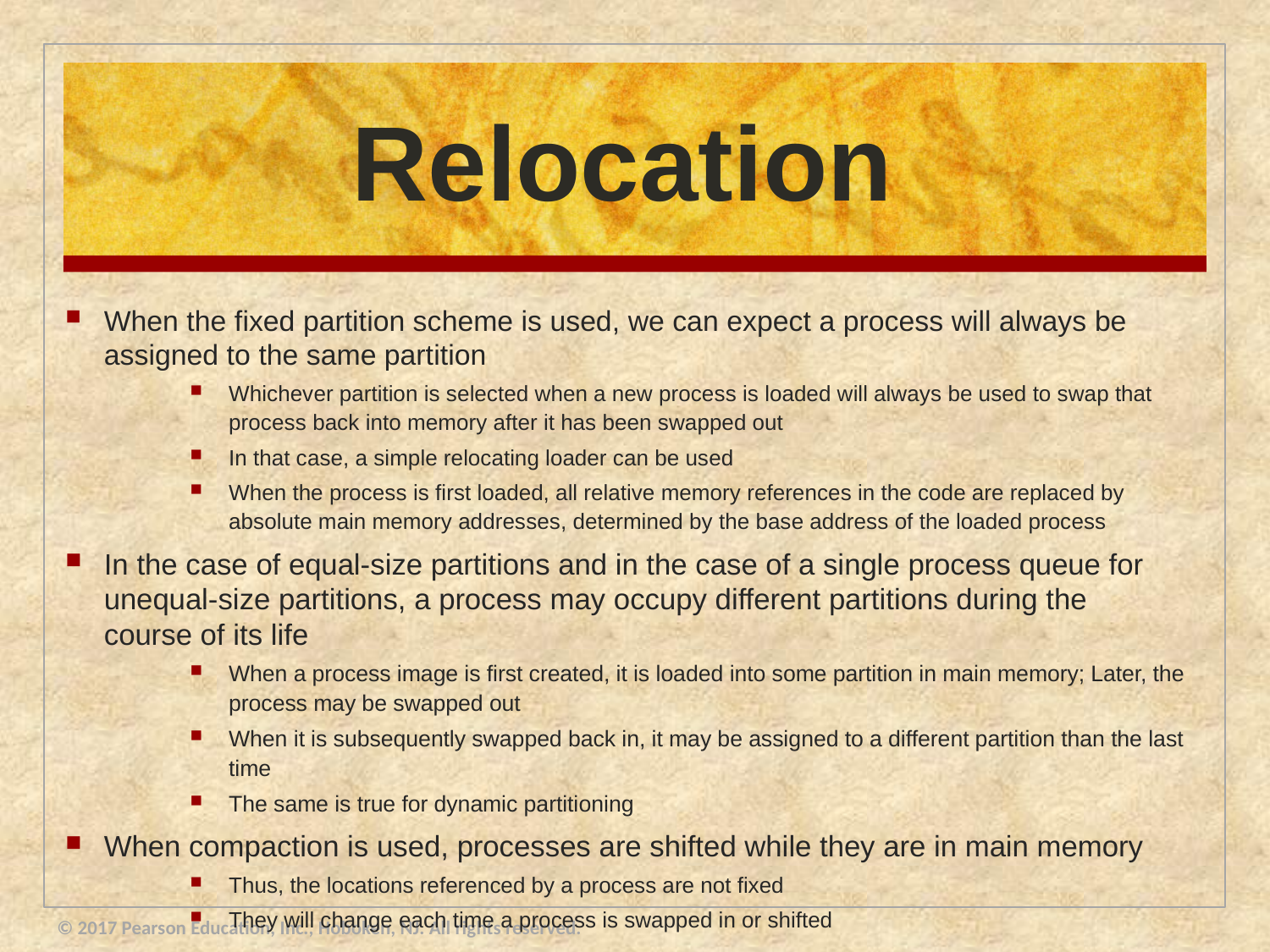

# Relocation
When the fixed partition scheme is used, we can expect a process will always be assigned to the same partition
Whichever partition is selected when a new process is loaded will always be used to swap that process back into memory after it has been swapped out
In that case, a simple relocating loader can be used
When the process is first loaded, all relative memory references in the code are replaced by absolute main memory addresses, determined by the base address of the loaded process
In the case of equal-size partitions and in the case of a single process queue for unequal-size partitions, a process may occupy different partitions during the course of its life
When a process image is first created, it is loaded into some partition in main memory; Later, the process may be swapped out
When it is subsequently swapped back in, it may be assigned to a different partition than the last time
The same is true for dynamic partitioning
When compaction is used, processes are shifted while they are in main memory
Thus, the locations referenced by a process are not fixed
They will change each time a process is swapped in or shifted
© 2017 Pearson Education, Inc., Hoboken, NJ. All rights reserved.